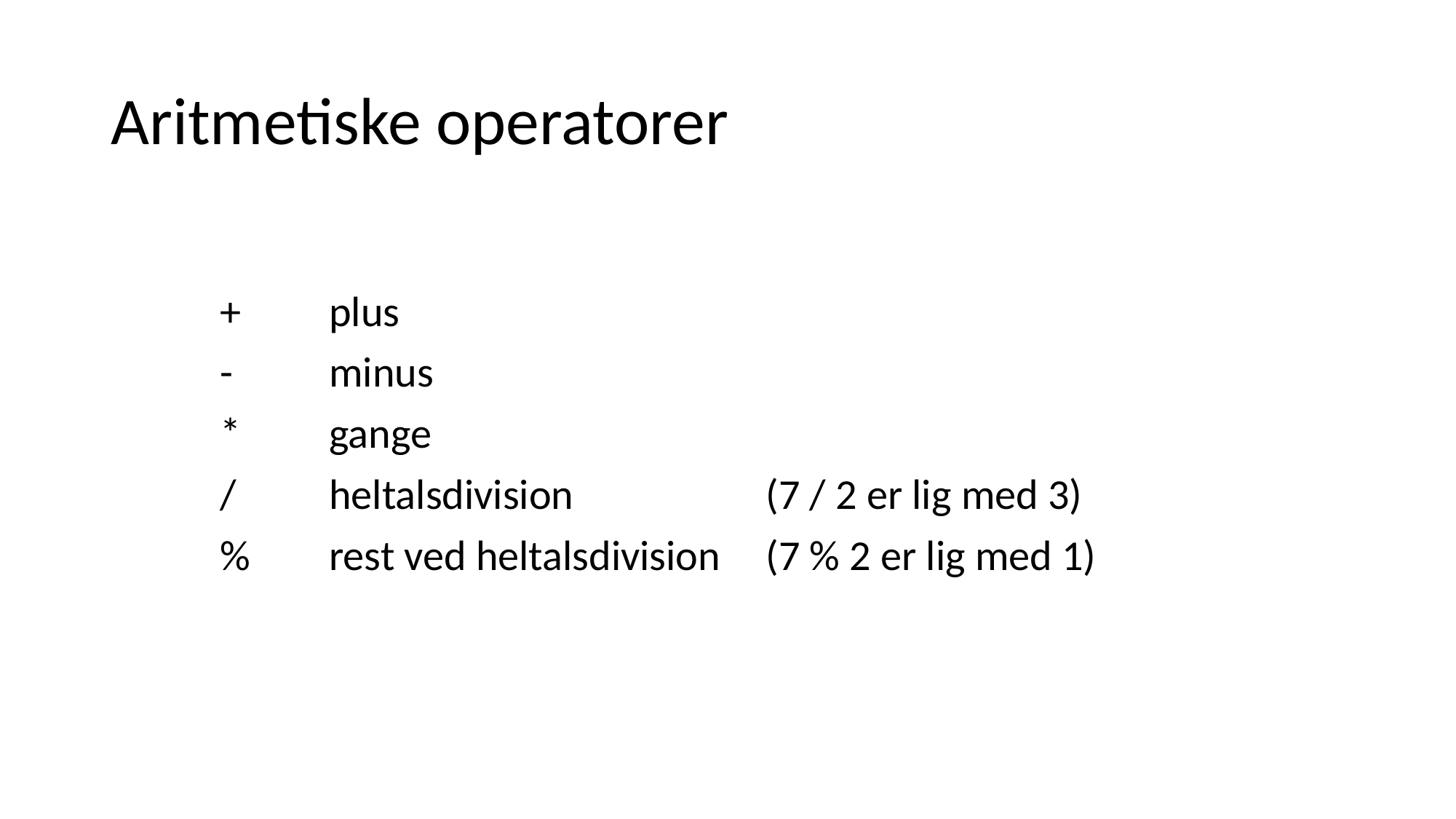

# Aritmetiske operatorer

	+	plus
	-	minus
	*	gange
	/	heltalsdivision		(7 / 2 er lig med 3)
	%	rest ved heltalsdivision	(7 % 2 er lig med 1)